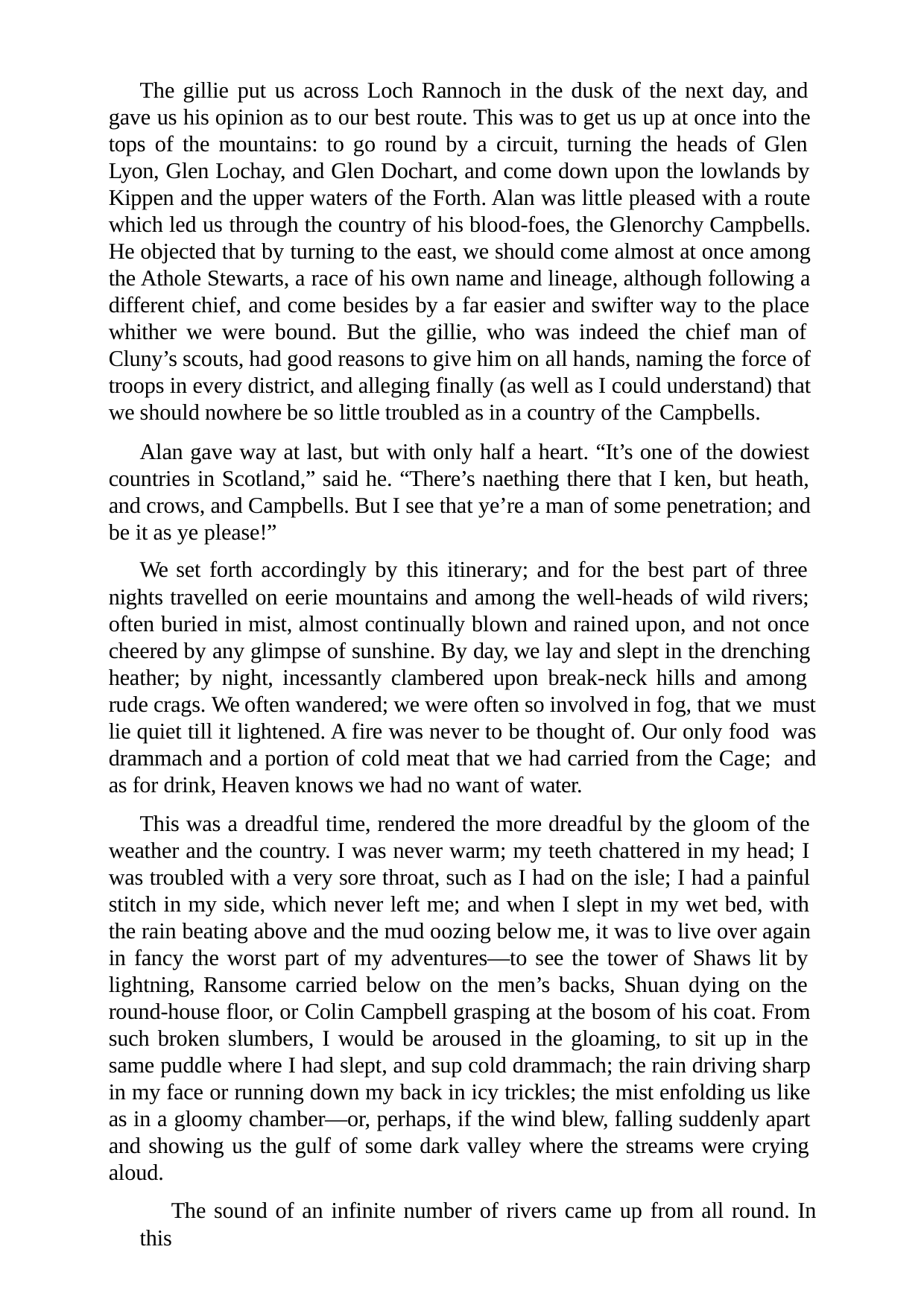

The gillie put us across Loch Rannoch in the dusk of the next day, and  gave us his opinion as to our best route. This was to get us up at once into the  tops of the mountains: to go round by a circuit, turning the heads of Glen  Lyon, Glen Lochay, and Glen Dochart, and come down upon the lowlands by  Kippen and the upper waters of the Forth. Alan was little pleased with a route  which led us through the country of his blood-foes, the Glenorchy Campbells.  He objected that by turning to the east, we should come almost at once among  the Athole Stewarts, a race of his own name and lineage, although following a  different chief, and come besides by a far easier and swifter way to the place  whither we were bound. But the gillie, who was indeed the chief man of  Cluny’s scouts, had good reasons to give him on all hands, naming the force of  troops in every district, and alleging finally (as well as I could understand) that  we should nowhere be so little troubled as in a country of the Campbells.
Alan gave way at last, but with only half a heart. “It’s one of the dowiest  countries in Scotland,” said he. “There’s naething there that I ken, but heath,  and crows, and Campbells. But I see that ye’re a man of some penetration; and  be it as ye please!”
We set forth accordingly by this itinerary; and for the best part of three  nights travelled on eerie mountains and among the well-heads of wild rivers;  often buried in mist, almost continually blown and rained upon, and not once  cheered by any glimpse of sunshine. By day, we lay and slept in the drenching  heather; by night, incessantly clambered upon break-neck hills and among  rude crags. We often wandered; we were often so involved in fog, that we  must lie quiet till it lightened. A fire was never to be thought of. Our only food  was drammach and a portion of cold meat that we had carried from the Cage;  and as for drink, Heaven knows we had no want of water.
This was a dreadful time, rendered the more dreadful by the gloom of the  weather and the country. I was never warm; my teeth chattered in my head; I  was troubled with a very sore throat, such as I had on the isle; I had a painful  stitch in my side, which never left me; and when I slept in my wet bed, with  the rain beating above and the mud oozing below me, it was to live over again  in fancy the worst part of my adventures—to see the tower of Shaws lit by  lightning, Ransome carried below on the men’s backs, Shuan dying on the  round-house floor, or Colin Campbell grasping at the bosom of his coat. From  such broken slumbers, I would be aroused in the gloaming, to sit up in the  same puddle where I had slept, and sup cold drammach; the rain driving sharp  in my face or running down my back in icy trickles; the mist enfolding us like  as in a gloomy chamber—or, perhaps, if the wind blew, falling suddenly apart  and showing us the gulf of some dark valley where the streams were crying  aloud.
The sound of an infinite number of rivers came up from all round. In this